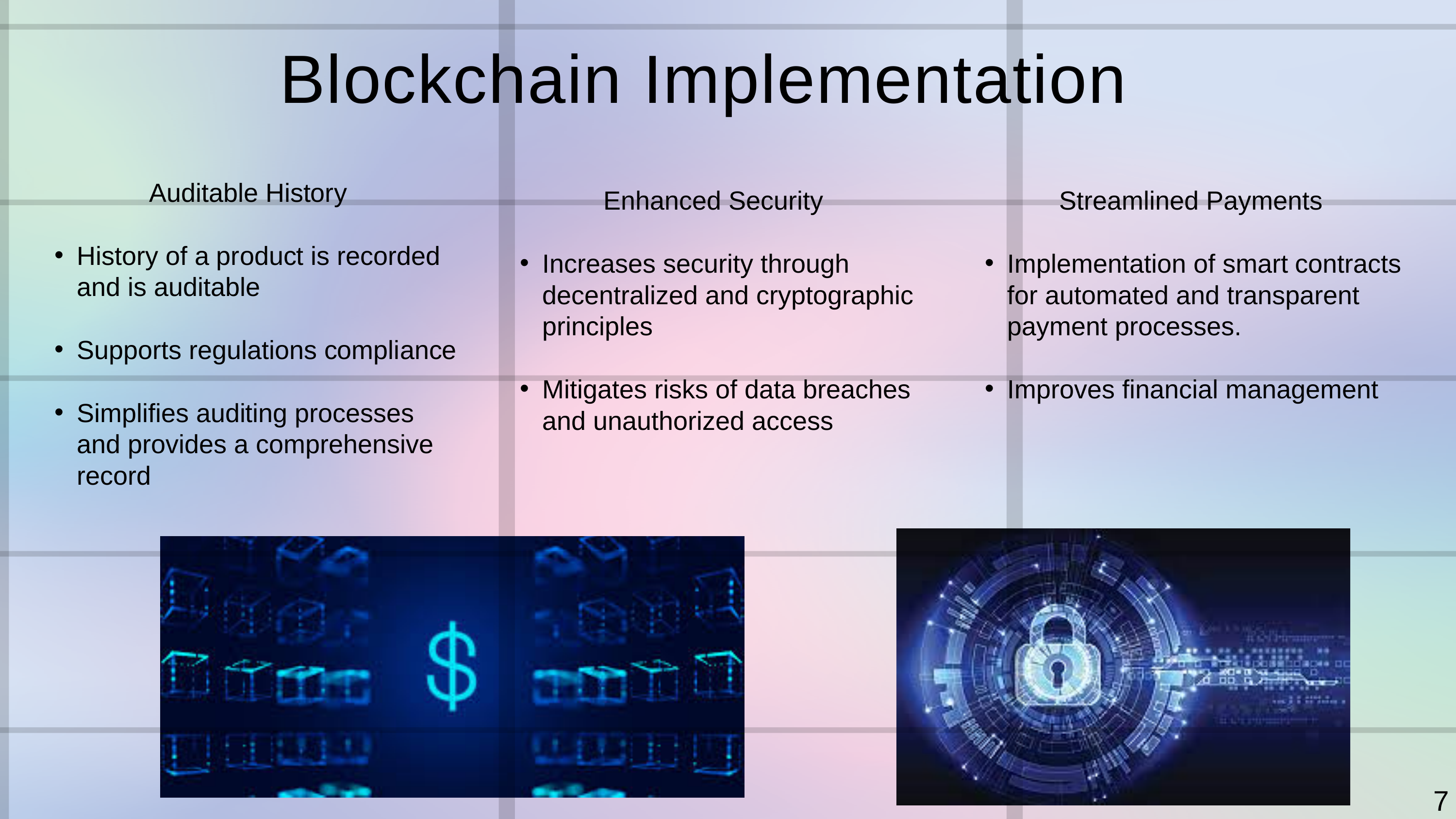

Blockchain Implementation
Auditable History

History of a product is recorded and is auditable

Supports regulations compliance

Simplifies auditing processes and provides a comprehensive record

Enhanced Security

Increases security through decentralized and cryptographic principles

Mitigates risks of data breaches and unauthorized access

Streamlined Payments

Implementation of smart contracts for automated and transparent payment processes.

Improves financial management

7